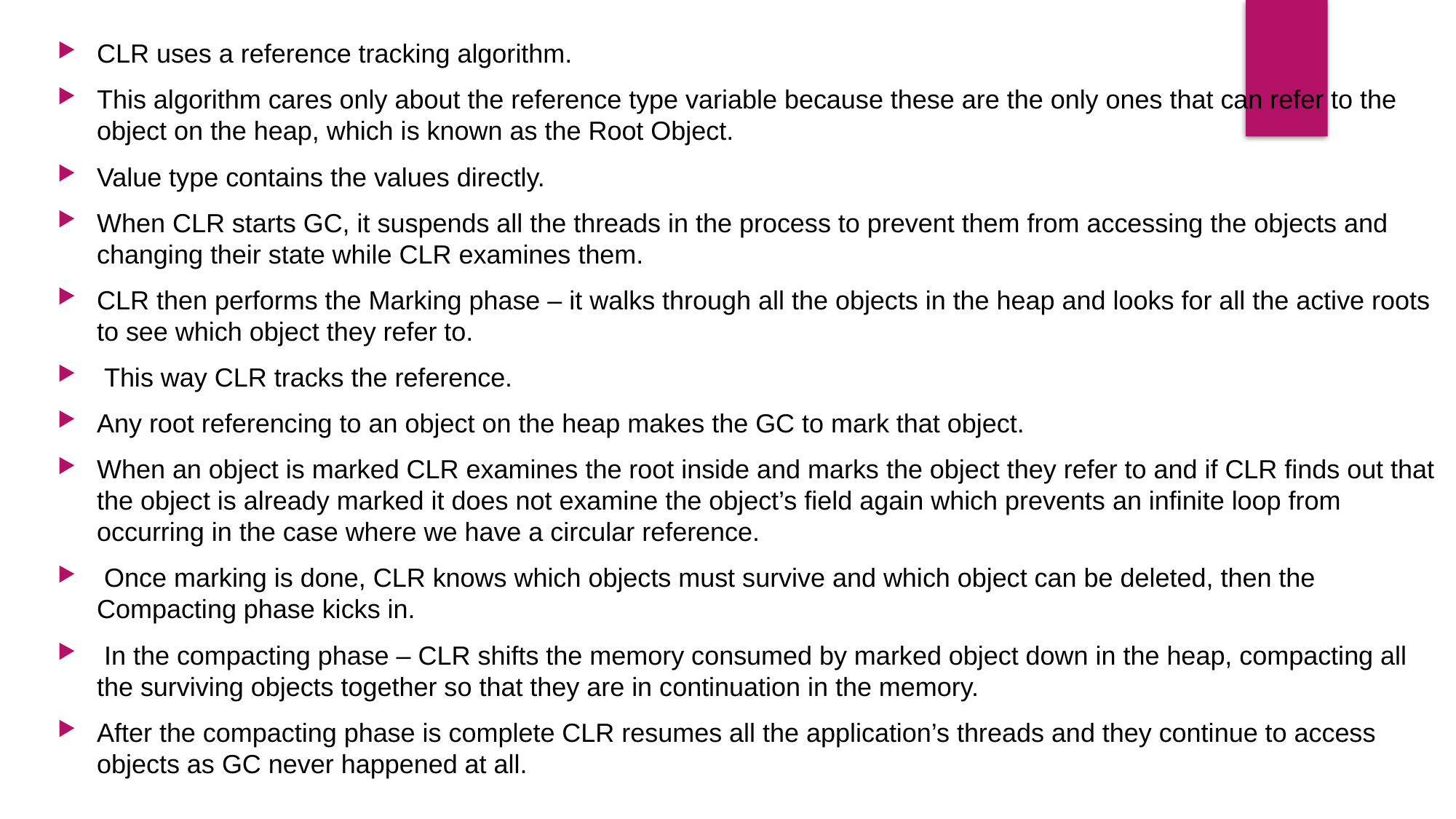

CLR uses a reference tracking algorithm.
This algorithm cares only about the reference type variable because these are the only ones that can refer to the object on the heap, which is known as the Root Object.
Value type contains the values directly.
When CLR starts GC, it suspends all the threads in the process to prevent them from accessing the objects and changing their state while CLR examines them.
CLR then performs the Marking phase – it walks through all the objects in the heap and looks for all the active roots to see which object they refer to.
 This way CLR tracks the reference.
Any root referencing to an object on the heap makes the GC to mark that object.
When an object is marked CLR examines the root inside and marks the object they refer to and if CLR finds out that the object is already marked it does not examine the object’s field again which prevents an infinite loop from occurring in the case where we have a circular reference.
 Once marking is done, CLR knows which objects must survive and which object can be deleted, then the Compacting phase kicks in.
 In the compacting phase – CLR shifts the memory consumed by marked object down in the heap, compacting all the surviving objects together so that they are in continuation in the memory.
After the compacting phase is complete CLR resumes all the application’s threads and they continue to access objects as GC never happened at all.